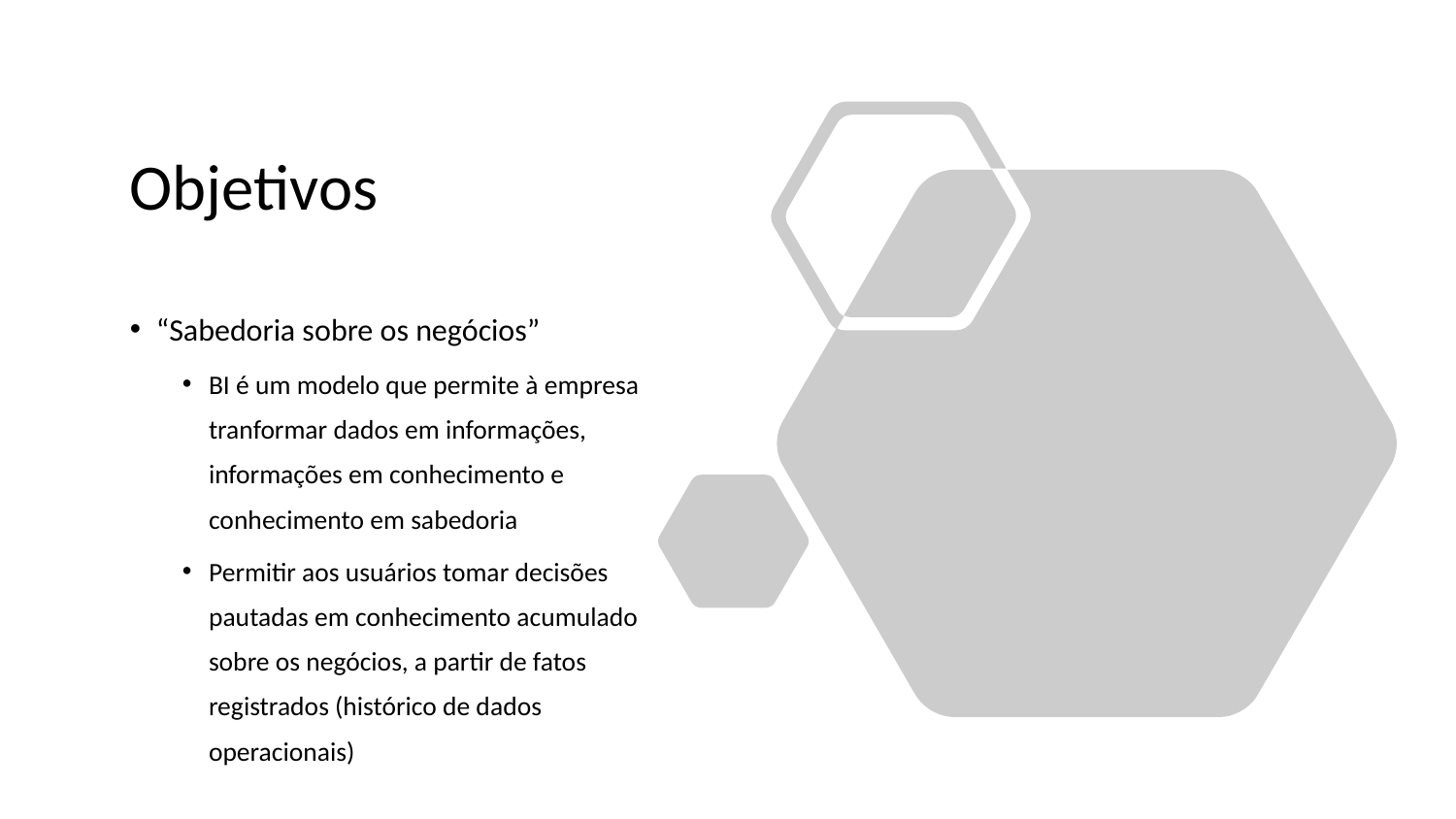

# Objetivos

“Sabedoria sobre os negócios”
BI é um modelo que permite à empresa tranformar dados em informações, informações em conhecimento e conhecimento em sabedoria
Permitir aos usuários tomar decisões pautadas em conhecimento acumulado sobre os negócios, a partir de fatos registrados (histórico de dados operacionais)